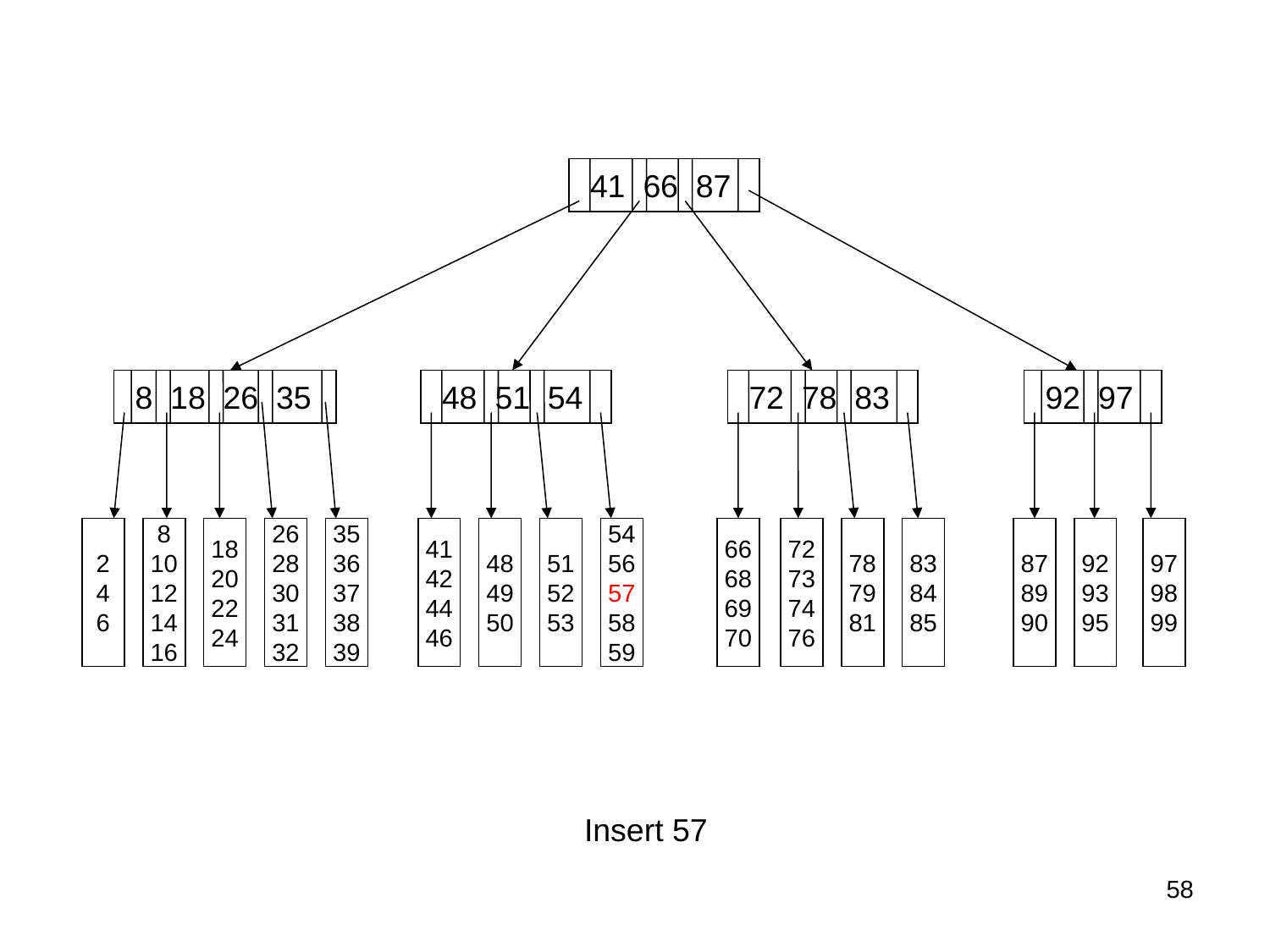

41  66  87

 8  18  26  35

 48  51  54

 72  78  83

 92  97

2
4
6
8
10
12
14
16
18
20
22
24
26
28
30
31
32
35
36
37
38
39
41
42
44
46
48
49
50
51
52
53
54
56
57
58
59
66
68
69
70
72
73
74
76
78
79
81
83
84
85
87
89
90
92
93
95
97
98
99
Insert 57
58